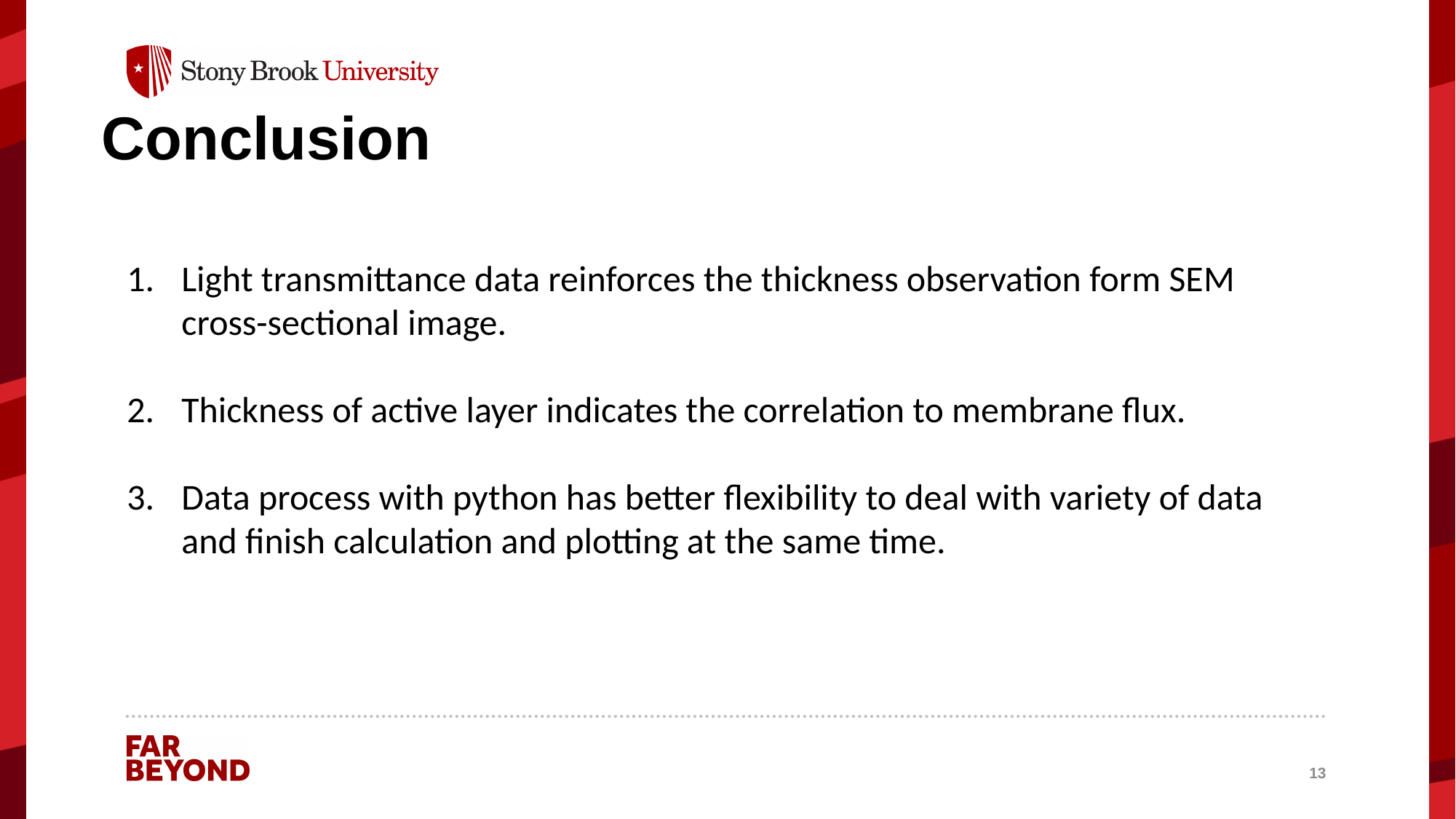

# Conclusion
Light transmittance data reinforces the thickness observation form SEM cross-sectional image.

Thickness of active layer indicates the correlation to membrane flux.

Data process with python has better flexibility to deal with variety of data and finish calculation and plotting at the same time.
13